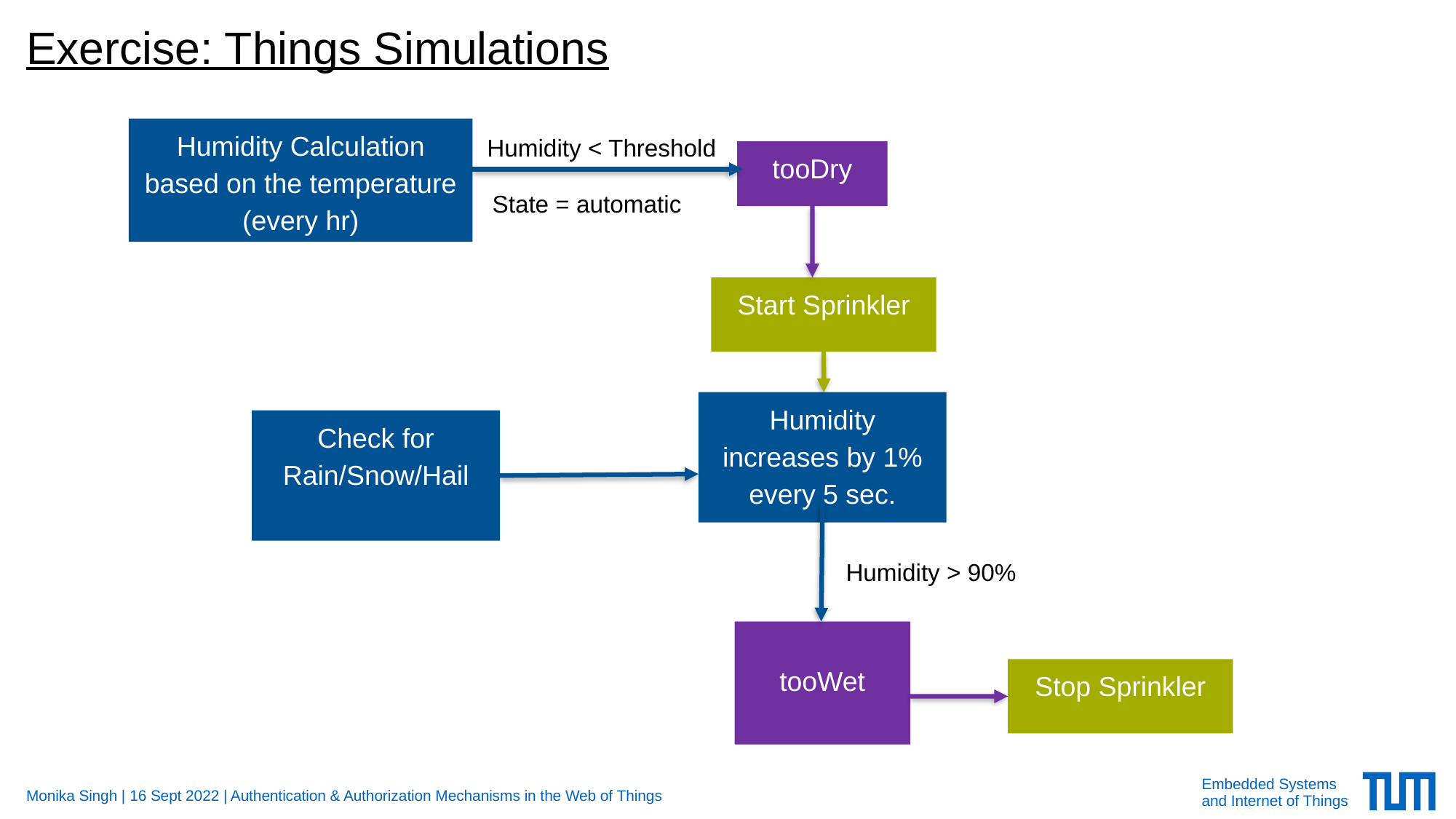

# Exercise: Things Simulations
Humidity Calculation based on the temperature (every hr)
Humidity < Threshold
tooDry
State = automatic
Start Sprinkler
Humidity increases by 1% every 5 sec.
Check for Rain/Snow/Hail
Humidity > 90%

tooWet
Stop Sprinkler
6
Monika Singh | 16 Sept 2022 | Authentication & Authorization Mechanisms in the Web of Things